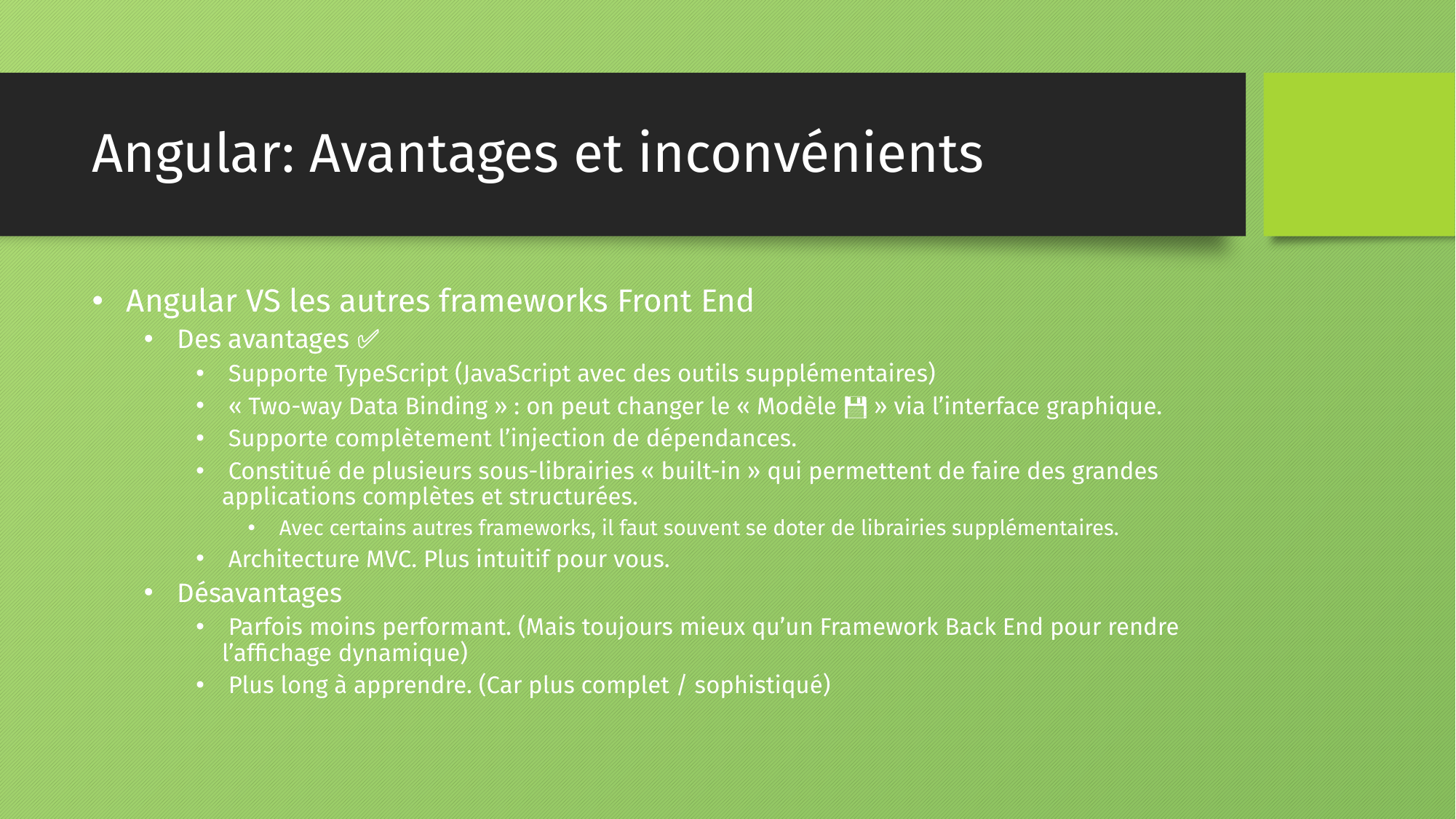

# Angular: Avantages et inconvénients
 Angular VS les autres frameworks Front End
 Des avantages ✅
 Supporte TypeScript (JavaScript avec des outils supplémentaires)
 « Two-way Data Binding » : on peut changer le « Modèle 💾 » via l’interface graphique.
 Supporte complètement l’injection de dépendances.
 Constitué de plusieurs sous-librairies « built-in » qui permettent de faire des grandes applications complètes et structurées.
 Avec certains autres frameworks, il faut souvent se doter de librairies supplémentaires.
 Architecture MVC. Plus intuitif pour vous.
 Désavantages
 Parfois moins performant. (Mais toujours mieux qu’un Framework Back End pour rendre l’affichage dynamique)
 Plus long à apprendre. (Car plus complet / sophistiqué)